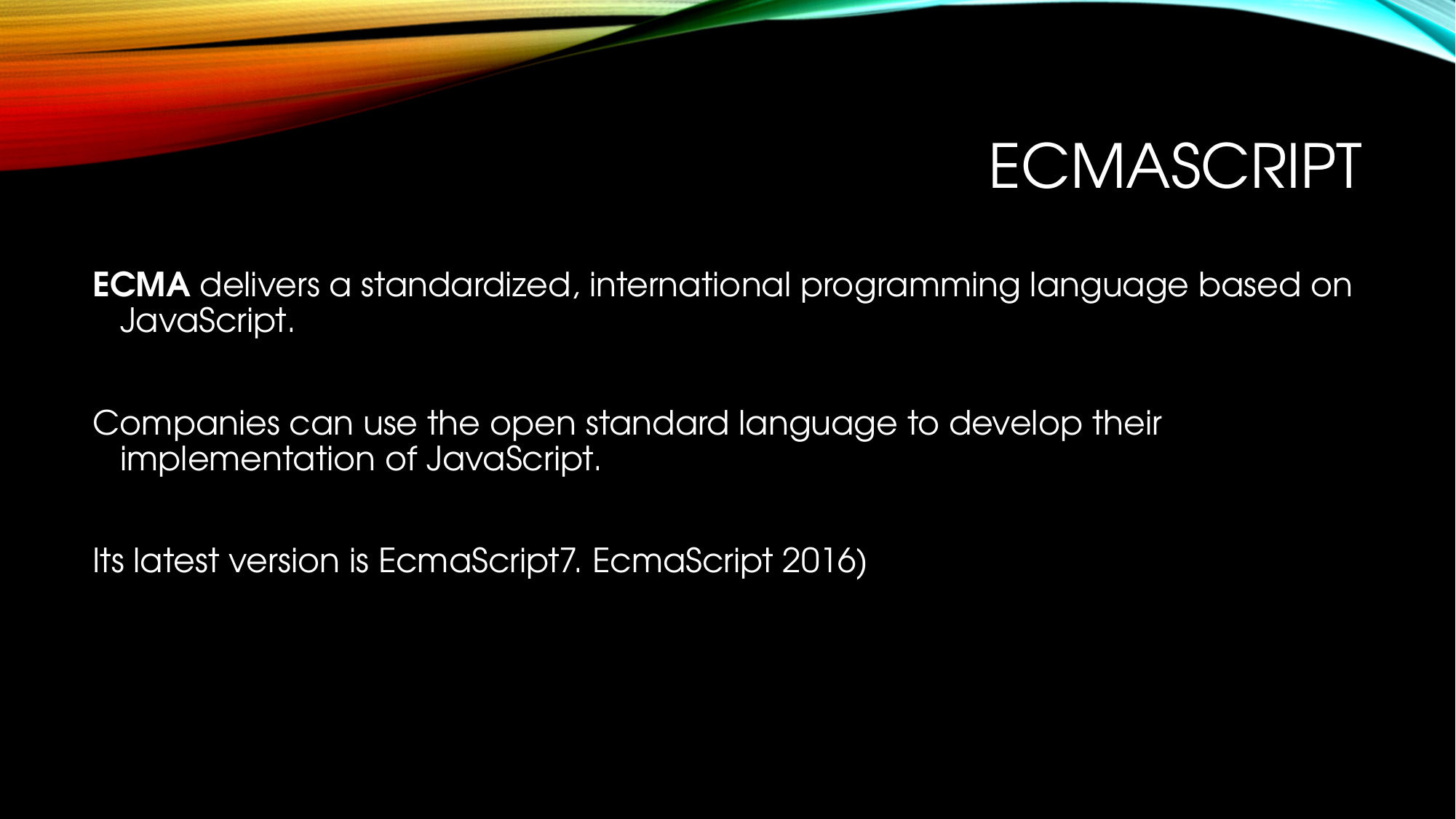

# EcmaScript
ECMA delivers a standardized, international programming language based on JavaScript.

Companies can use the open standard language to develop their implementation of JavaScript.

Its latest version is EcmaScript7. EcmaScript 2016)